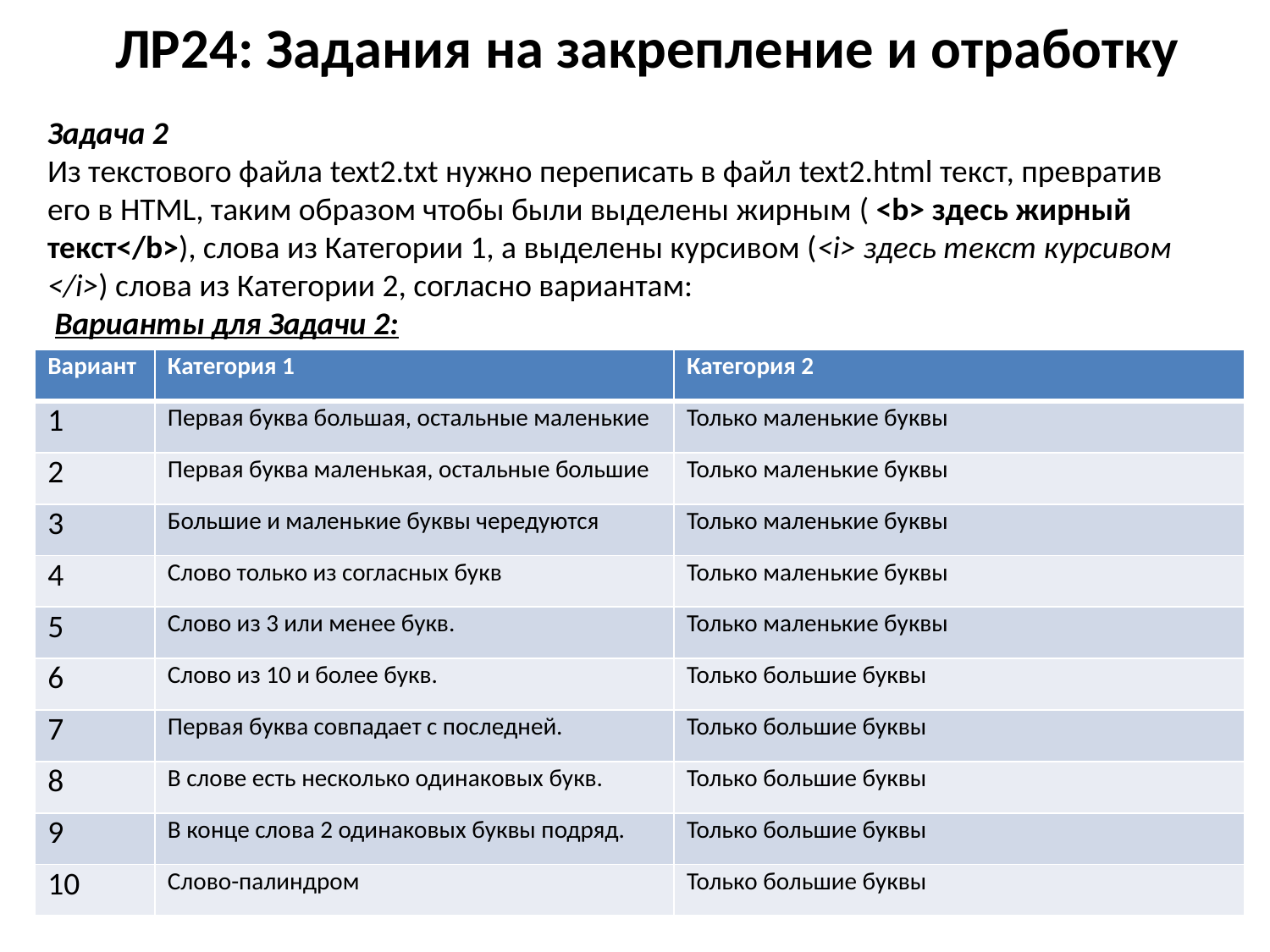

# ЛР24: Задания на закрепление и отработку
Задача 2
Из текстового файла text2.txt нужно переписать в файл text2.html текст, превратив его в HTML, таким образом чтобы были выделены жирным ( <b> здесь жирный текст</b>), слова из Категории 1, а выделены курсивом (<i> здесь текст курсивом </i>) слова из Категории 2, согласно вариантам:
 Варианты для Задачи 2:
| Вариант | Категория 1 | Категория 2 |
| --- | --- | --- |
| 1 | Первая буква большая, остальные маленькие | Только маленькие буквы |
| 2 | Первая буква маленькая, остальные большие | Только маленькие буквы |
| 3 | Большие и маленькие буквы чередуются | Только маленькие буквы |
| 4 | Слово только из согласных букв | Только маленькие буквы |
| 5 | Слово из 3 или менее букв. | Только маленькие буквы |
| 6 | Слово из 10 и более букв. | Только большие буквы |
| 7 | Первая буква совпадает с последней. | Только большие буквы |
| 8 | В слове есть несколько одинаковых букв. | Только большие буквы |
| 9 | В конце слова 2 одинаковых буквы подряд. | Только большие буквы |
| 10 | Слово-палиндром | Только большие буквы |